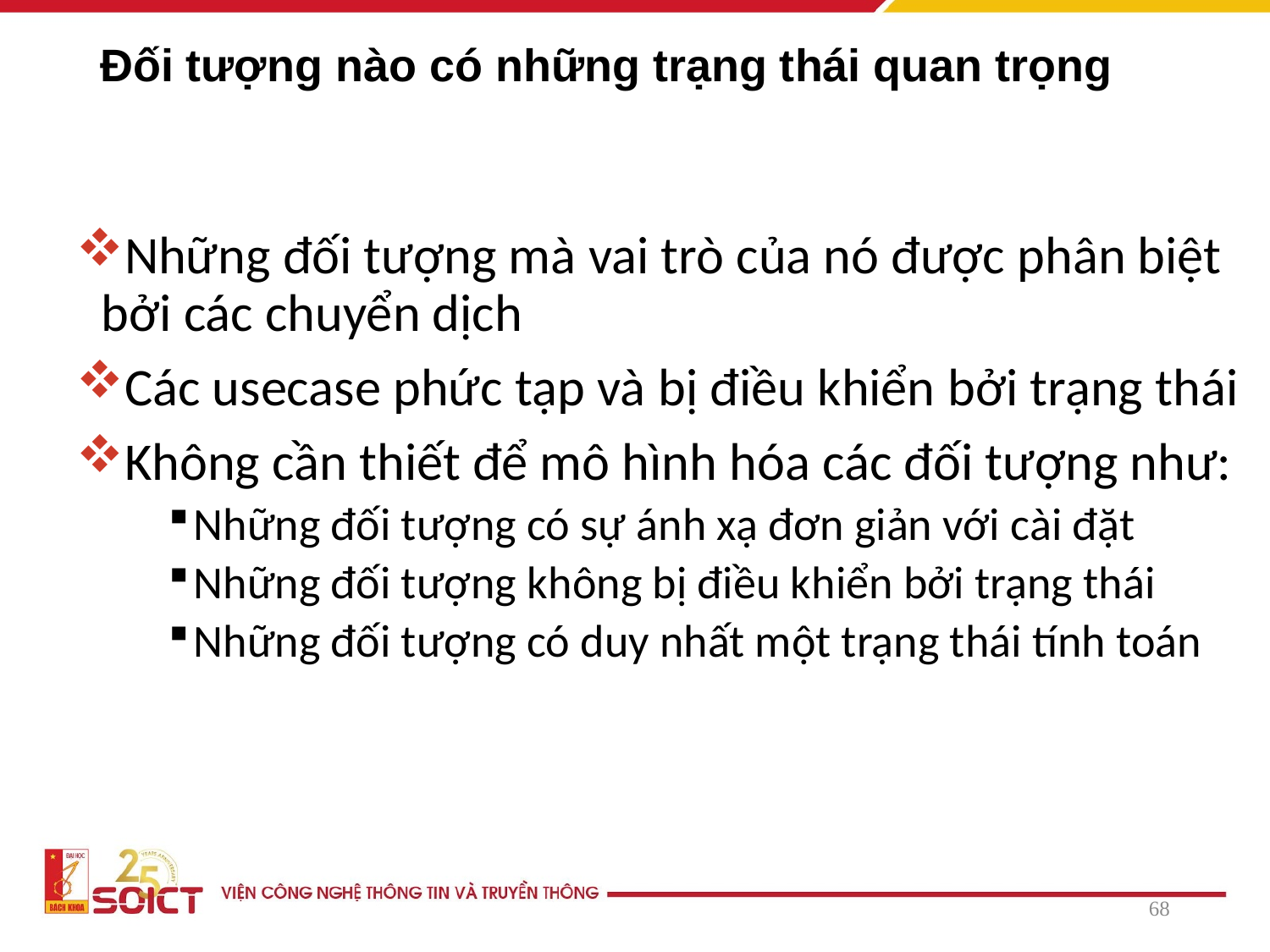

# Đối tượng nào có những trạng thái quan trọng
Những đối tượng mà vai trò của nó được phân biệt bởi các chuyển dịch
Các usecase phức tạp và bị điều khiển bởi trạng thái
Không cần thiết để mô hình hóa các đối tượng như:
Những đối tượng có sự ánh xạ đơn giản với cài đặt
Những đối tượng không bị điều khiển bởi trạng thái
Những đối tượng có duy nhất một trạng thái tính toán
68